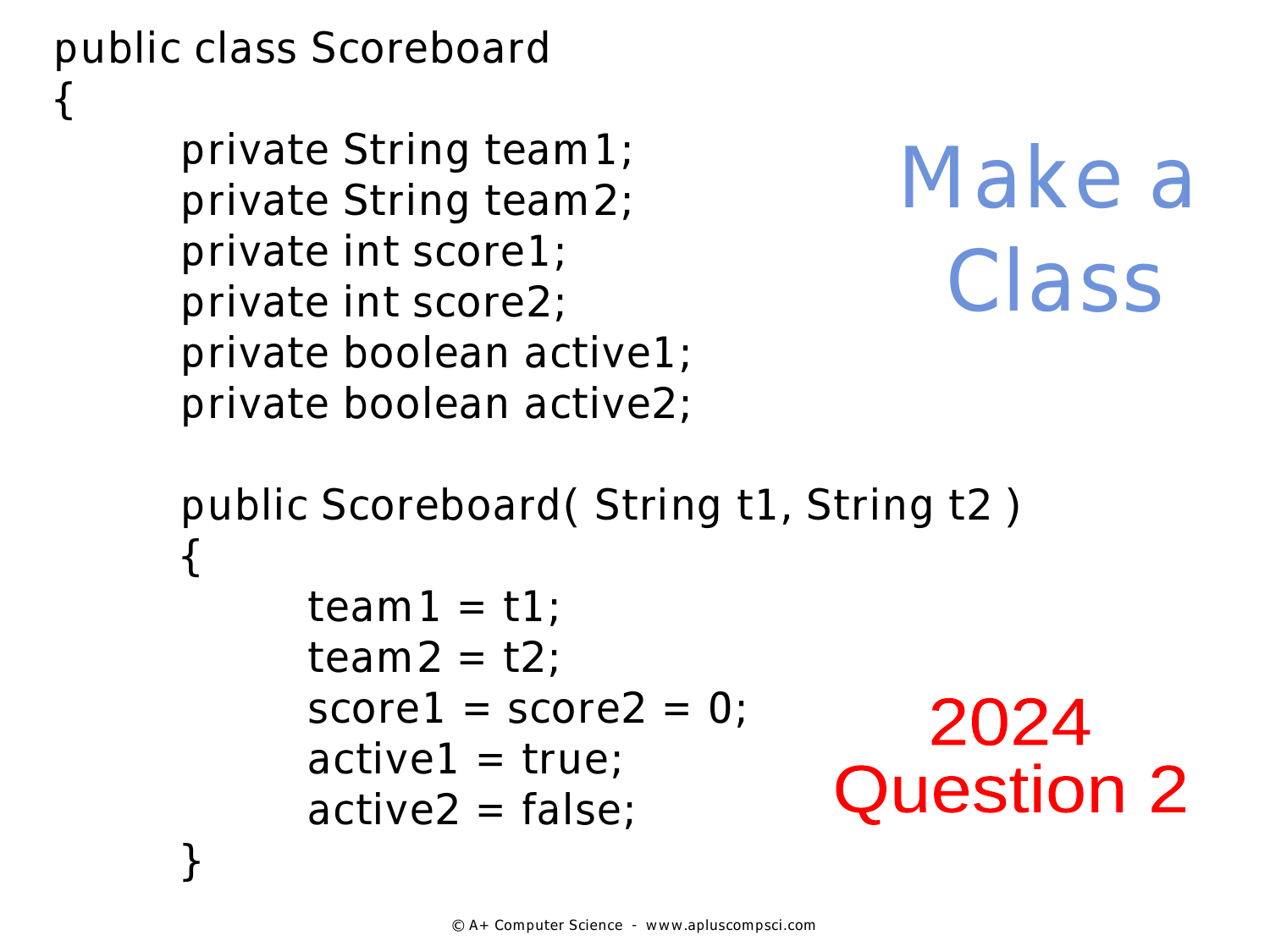

public class Scoreboard
{
	private String team1;
	private String team2;
	private int score1;
	private int score2;
	private boolean active1;
	private boolean active2;

	public Scoreboard( String t1, String t2 )
	{
		team1 = t1;
		team2 = t2;
		score1 = score2 = 0;
		active1 = true;
		active2 = false;
	}
		              Make a
					Class
2024
Question 2

© A+ Computer Science  -  www.apluscompsci.com